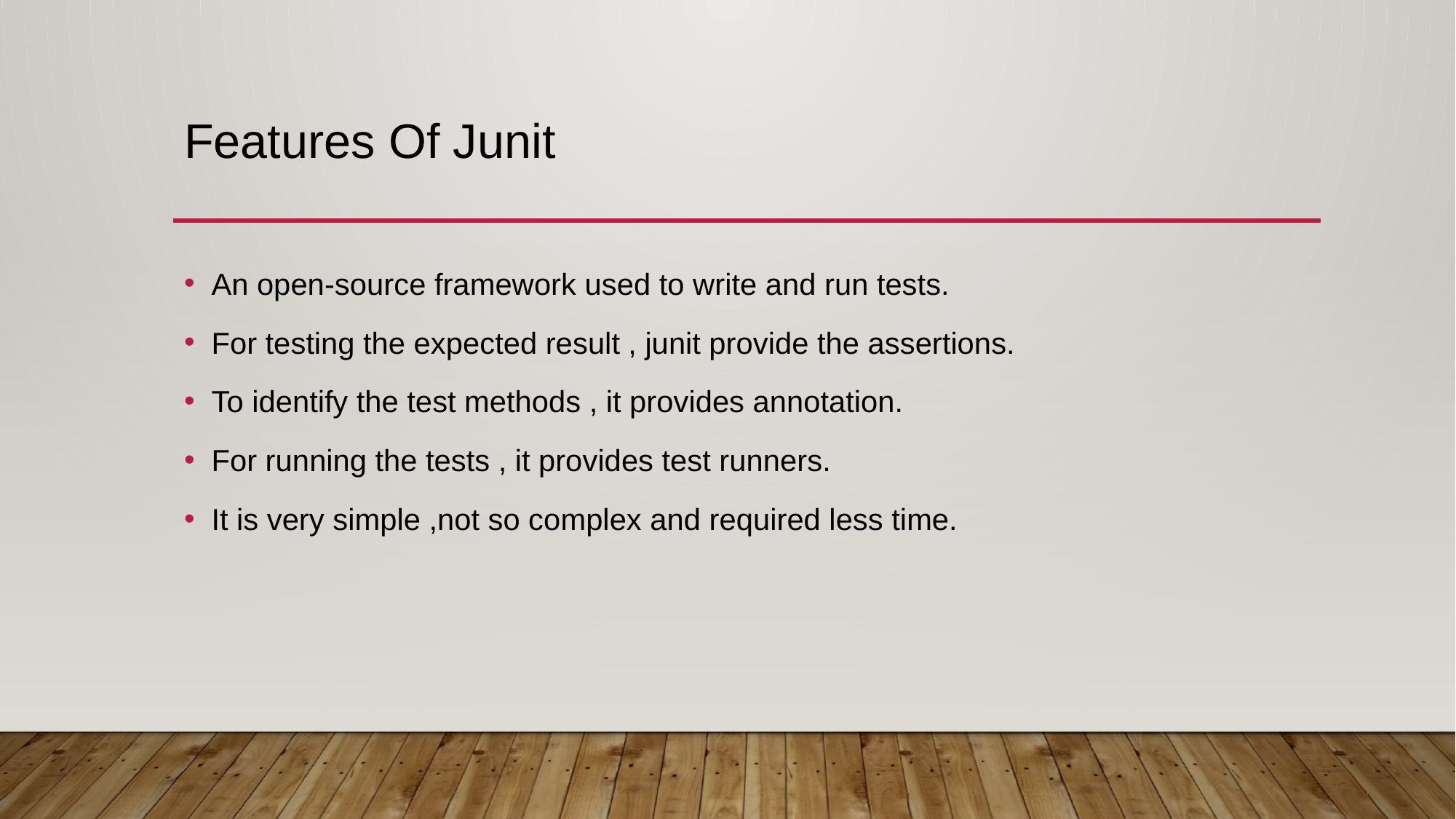

# Features Of Junit
An open-source framework used to write and run tests.
For testing the expected result , junit provide the assertions.
To identify the test methods , it provides annotation.
For running the tests , it provides test runners.
It is very simple ,not so complex and required less time.